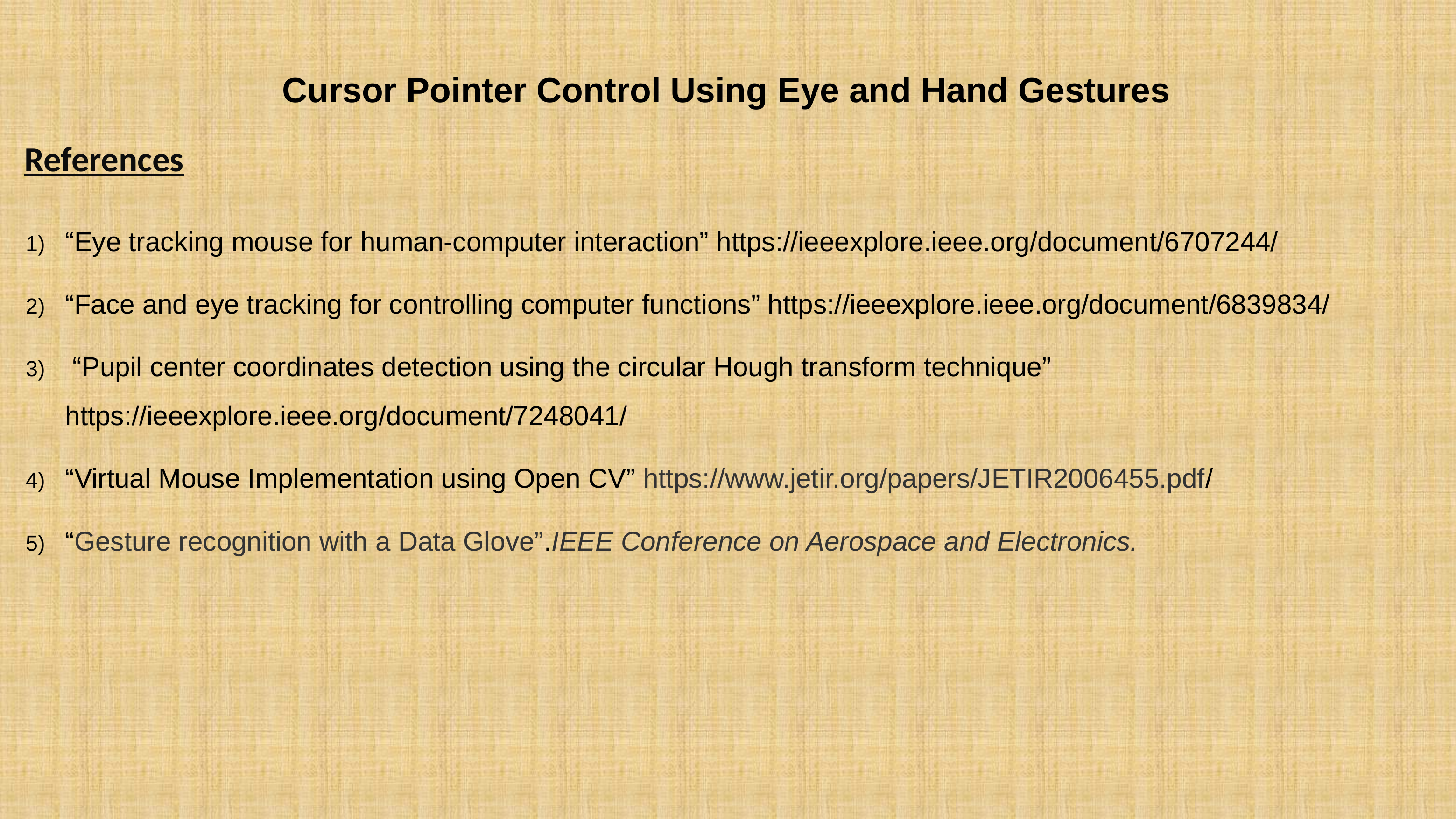

# Cursor Pointer Control Using Eye and Hand Gestures
References
“Eye tracking mouse for human-computer interaction” https://ieeexplore.ieee.org/document/6707244/
“Face and eye tracking for controlling computer functions” https://ieeexplore.ieee.org/document/6839834/
 “Pupil center coordinates detection using the circular Hough transform technique” https://ieeexplore.ieee.org/document/7248041/
“Virtual Mouse Implementation using Open CV” https://www.jetir.org/papers/JETIR2006455.pdf/
“Gesture recognition with a Data Glove”.IEEE Conference on Aerospace and Electronics.